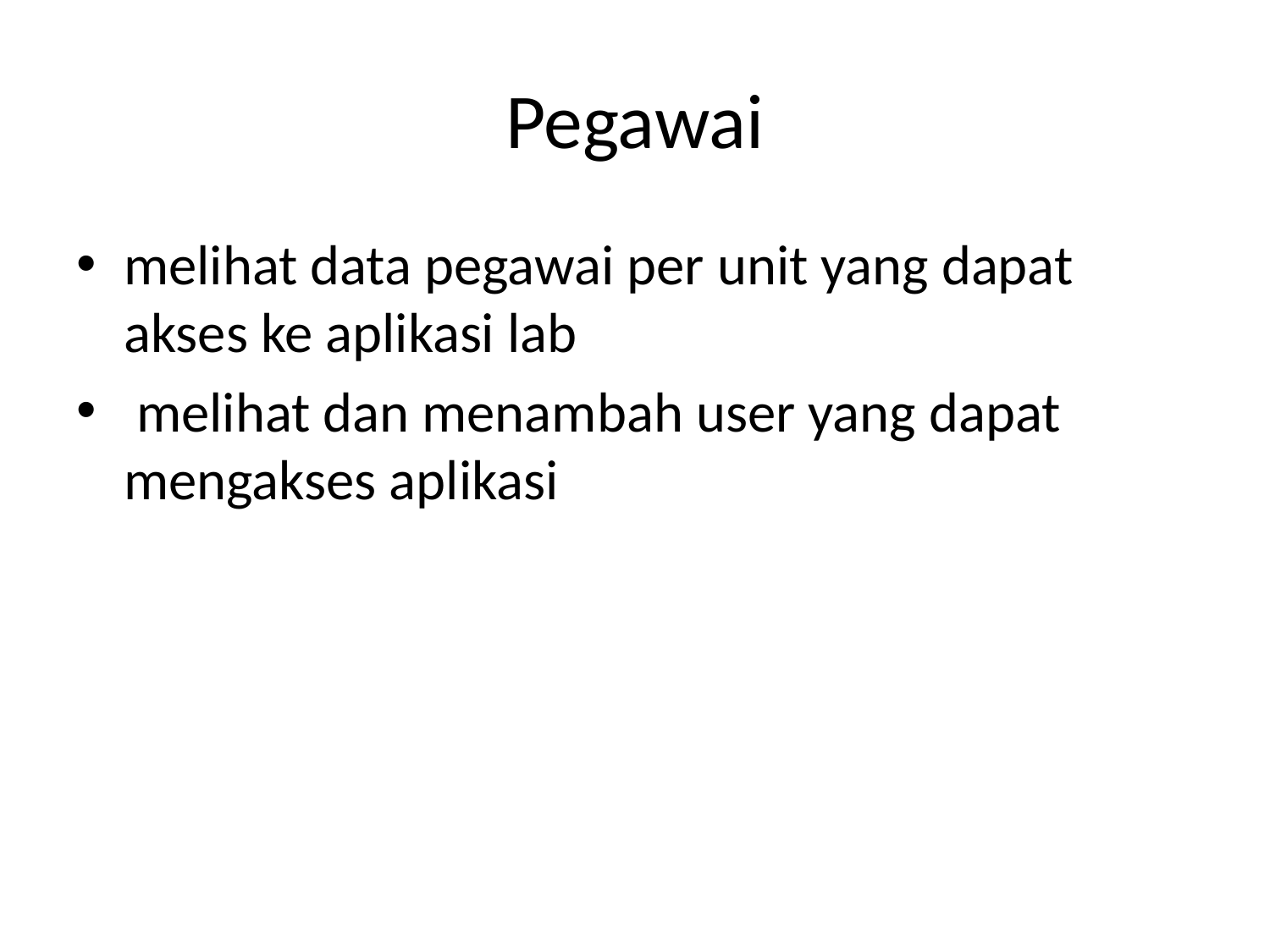

# Pegawai
melihat data pegawai per unit yang dapat akses ke aplikasi lab
 melihat dan menambah user yang dapat mengakses aplikasi